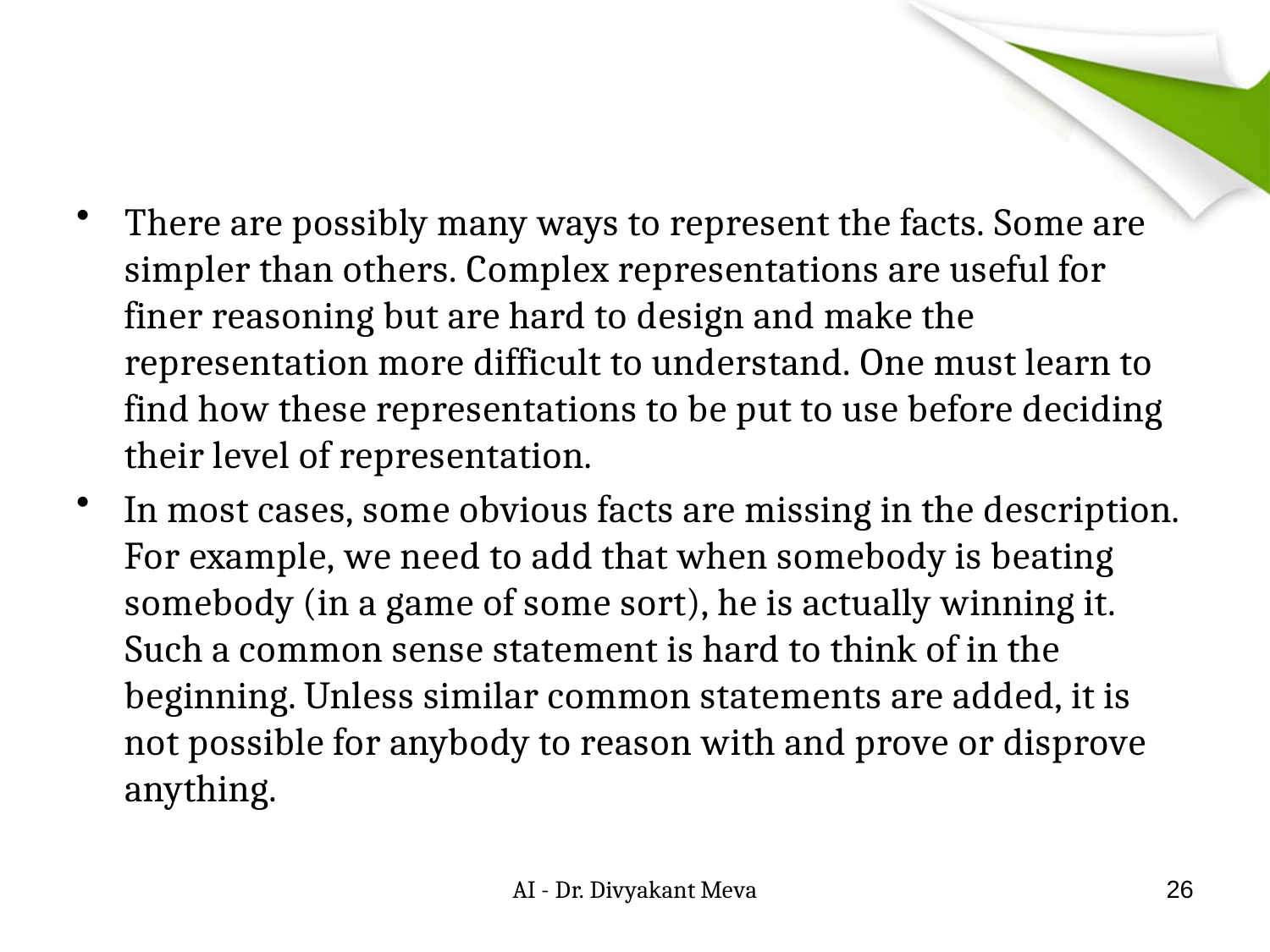

#
There are possibly many ways to represent the facts. Some are simpler than others. Complex representations are useful for finer reasoning but are hard to design and make the representation more difficult to understand. One must learn to find how these representations to be put to use before deciding their level of representation.
In most cases, some obvious facts are missing in the description. For example, we need to add that when somebody is beating somebody (in a game of some sort), he is actually winning it. Such a common sense statement is hard to think of in the beginning. Unless similar common statements are added, it is not possible for anybody to reason with and prove or disprove anything.
AI - Dr. Divyakant Meva
26